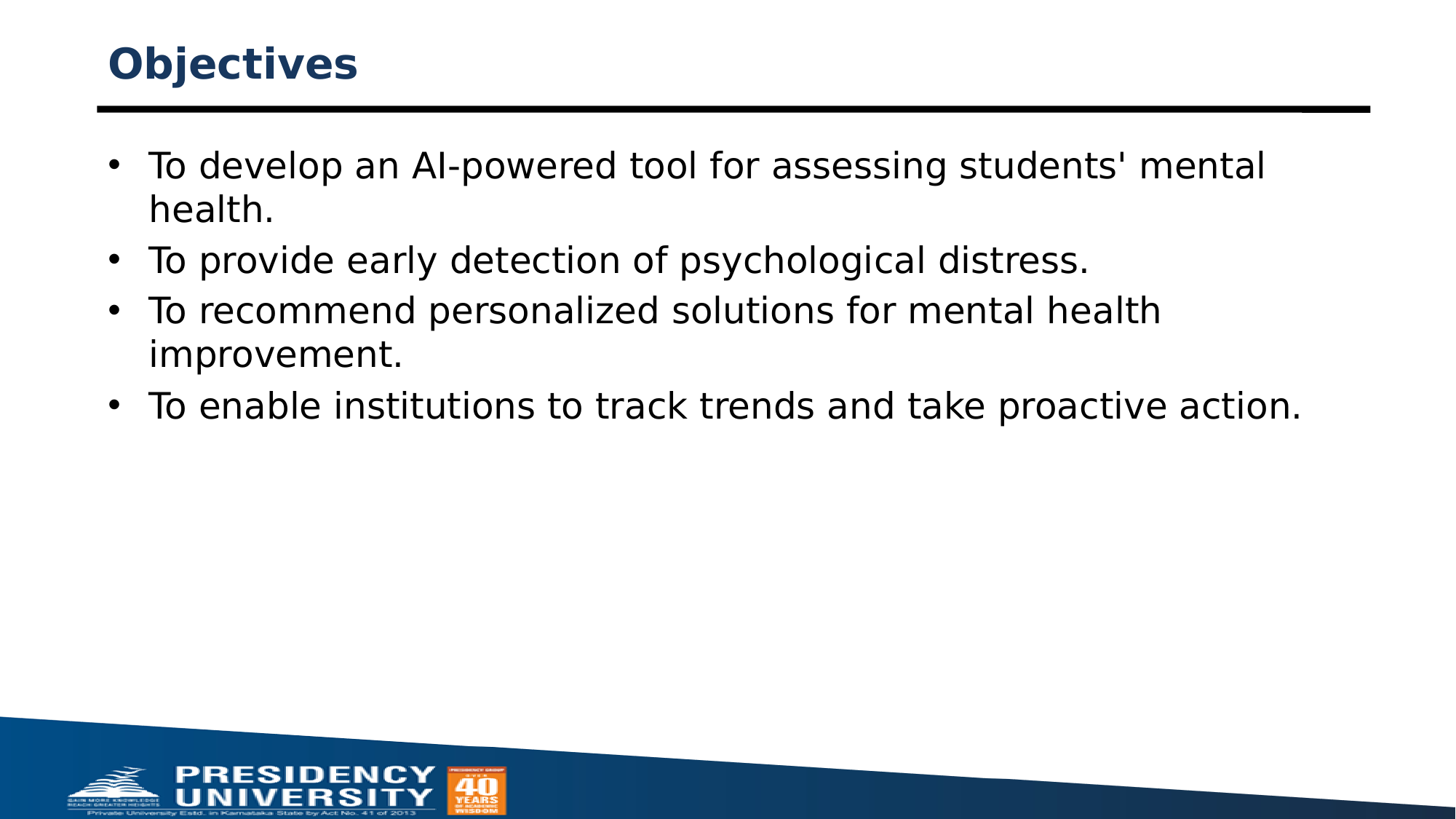

# Objectives
To develop an AI-powered tool for assessing students' mental health.
To provide early detection of psychological distress.
To recommend personalized solutions for mental health improvement.
To enable institutions to track trends and take proactive action.